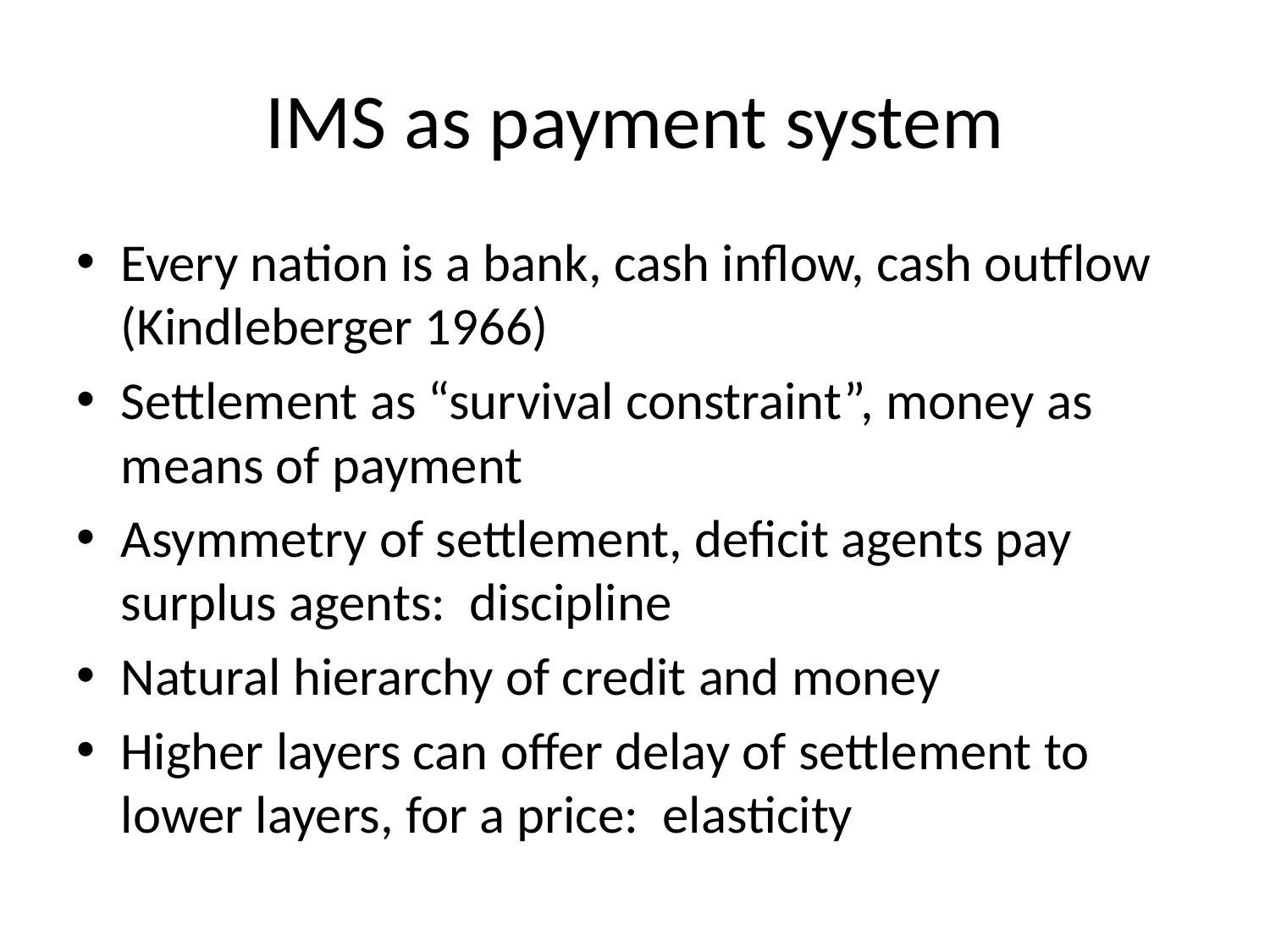

# IMS as payment system
Every nation is a bank, cash inflow, cash outflow (Kindleberger 1966)
Settlement as “survival constraint”, money as means of payment
Asymmetry of settlement, deficit agents pay surplus agents:  discipline
Natural hierarchy of credit and money
Higher layers can offer delay of settlement to lower layers, for a price:  elasticity